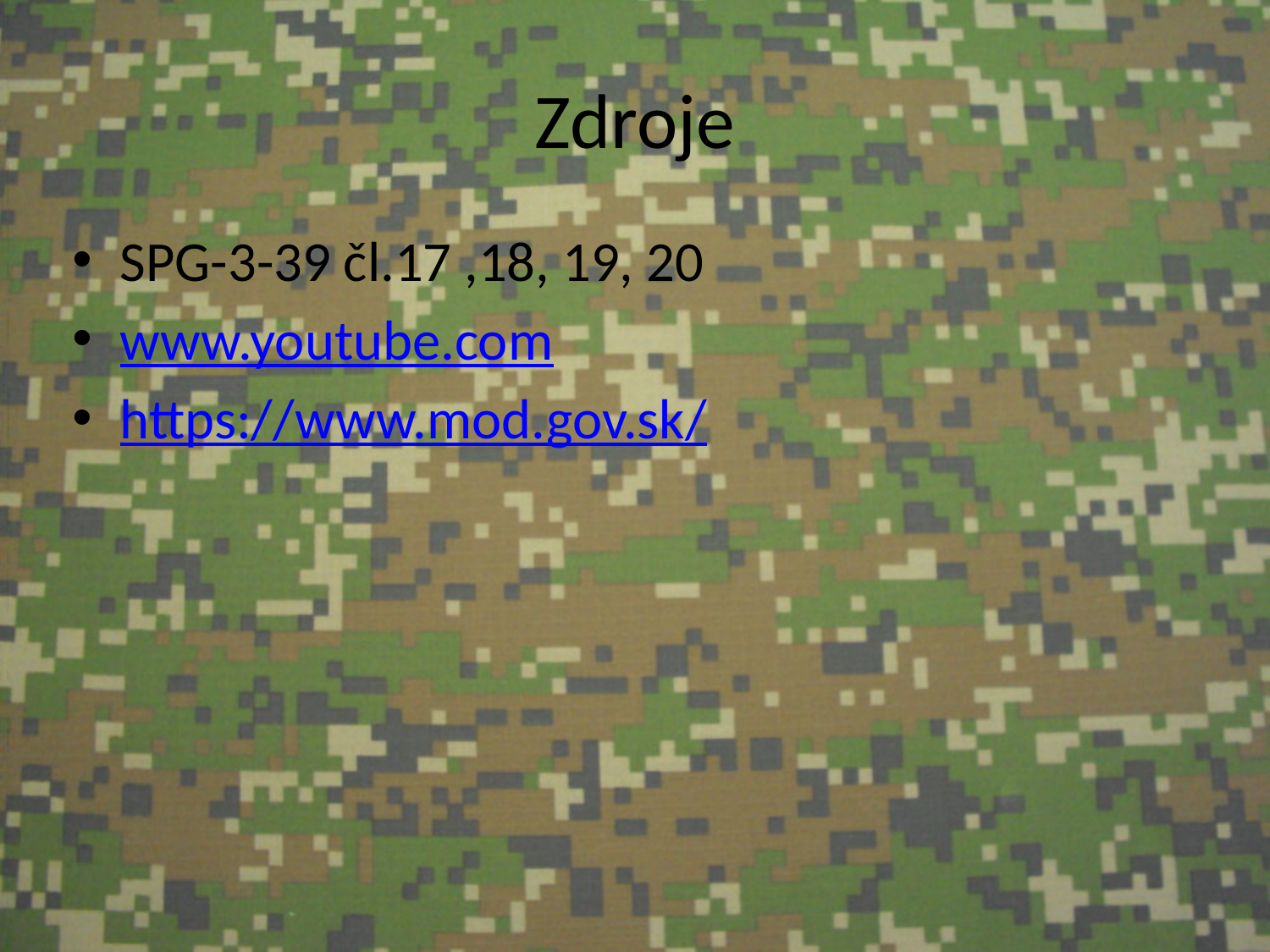

# Zdroje
SPG-3-39 čl.17 ,18, 19, 20
www.youtube.com
https://www.mod.gov.sk/